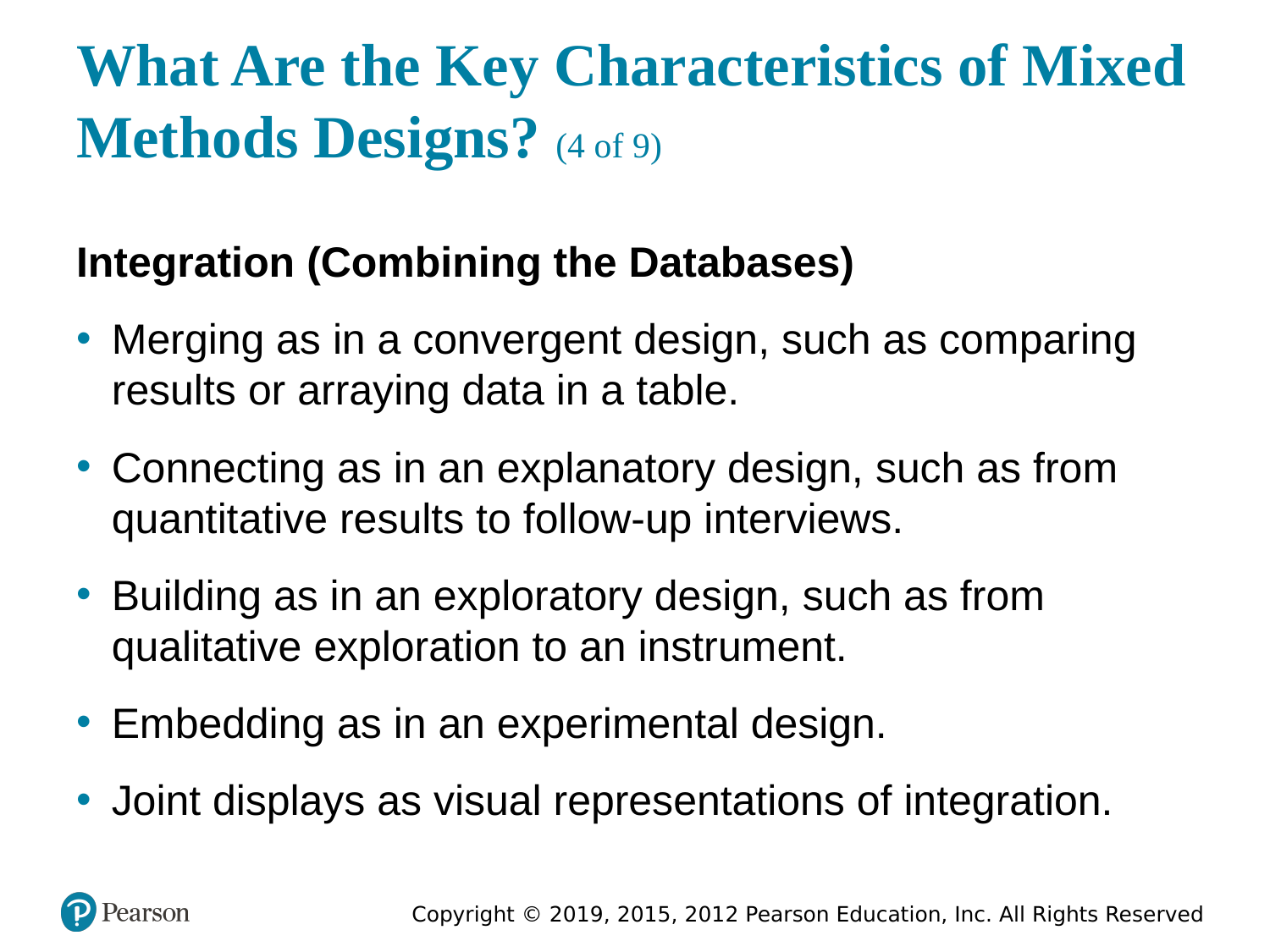

# What Are the Key Characteristics of Mixed Methods Designs? (4 of 9)
Integration (Combining the Databases)
Merging as in a convergent design, such as comparing results or arraying data in a table.
Connecting as in an explanatory design, such as from quantitative results to follow-up interviews.
Building as in an exploratory design, such as from qualitative exploration to an instrument.
Embedding as in an experimental design.
Joint displays as visual representations of integration.